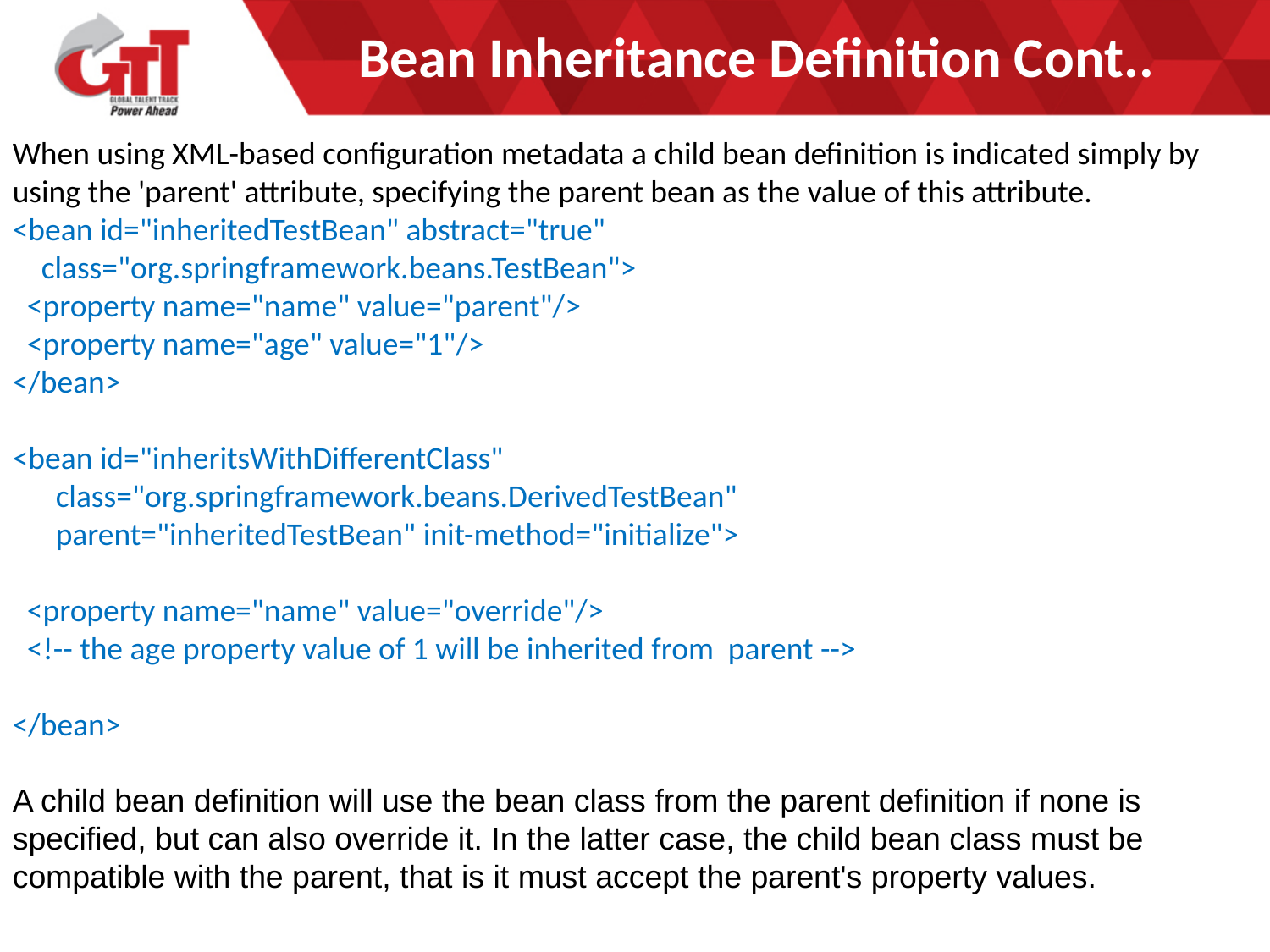

# Bean Inheritance Definition Cont..
When using XML-based configuration metadata a child bean definition is indicated simply by using the 'parent' attribute, specifying the parent bean as the value of this attribute.
<bean id="inheritedTestBean" abstract="true"
    class="org.springframework.beans.TestBean">
  <property name="name" value="parent"/>
  <property name="age" value="1"/>
</bean>

<bean id="inheritsWithDifferentClass"
      class="org.springframework.beans.DerivedTestBean"
      parent="inheritedTestBean" init-method="initialize">

  <property name="name" value="override"/>
  <!-- the age property value of 1 will be inherited from  parent -->

</bean>

A child bean definition will use the bean class from the parent definition if none is specified, but can also override it. In the latter case, the child bean class must be compatible with the parent, that is it must accept the parent's property values.